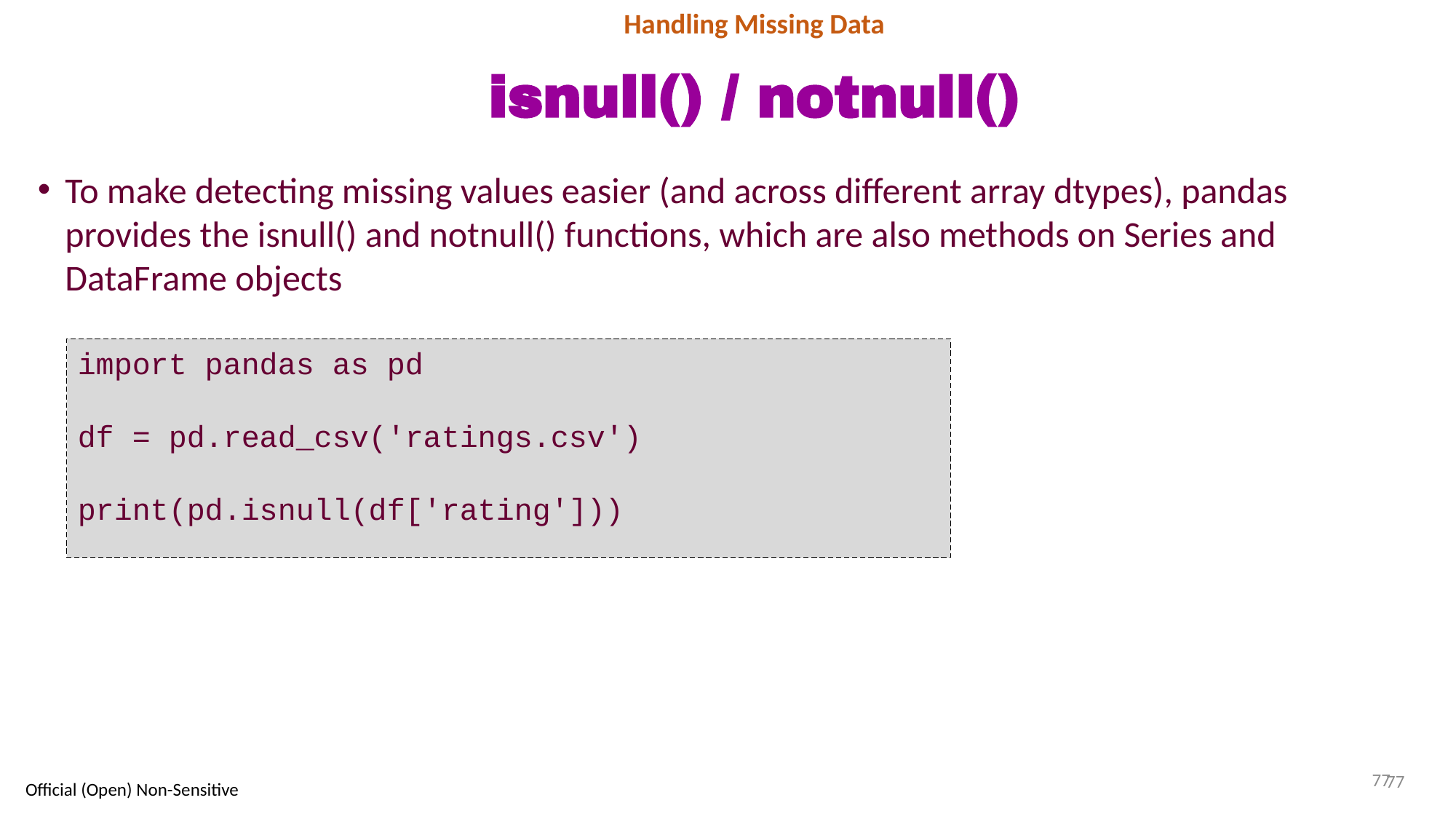

Handling Missing Data

# isnull() / notnull()
To make detecting missing values easier (and across different array dtypes), pandas provides the isnull() and notnull() functions, which are also methods on Series and DataFrame objects
import pandas as pd

df = pd.read_csv('ratings.csv')

print(pd.isnull(df['rating']))
77
77
Official (Open) Non-Sensitive